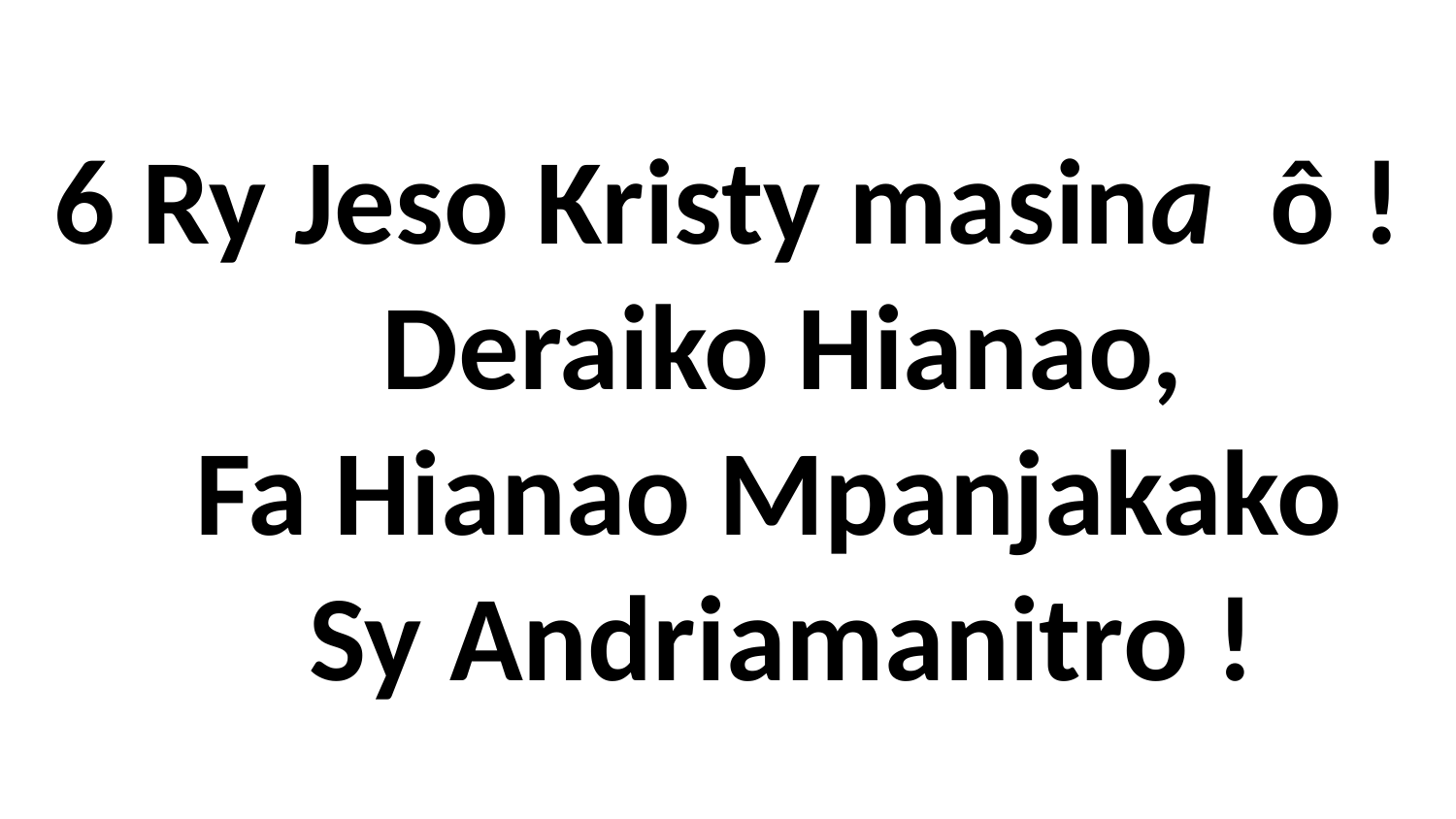

# 6 Ry Jeso Kristy masina  ô ! Deraiko Hianao, Fa Hianao Mpanjakako Sy Andriamanitro !